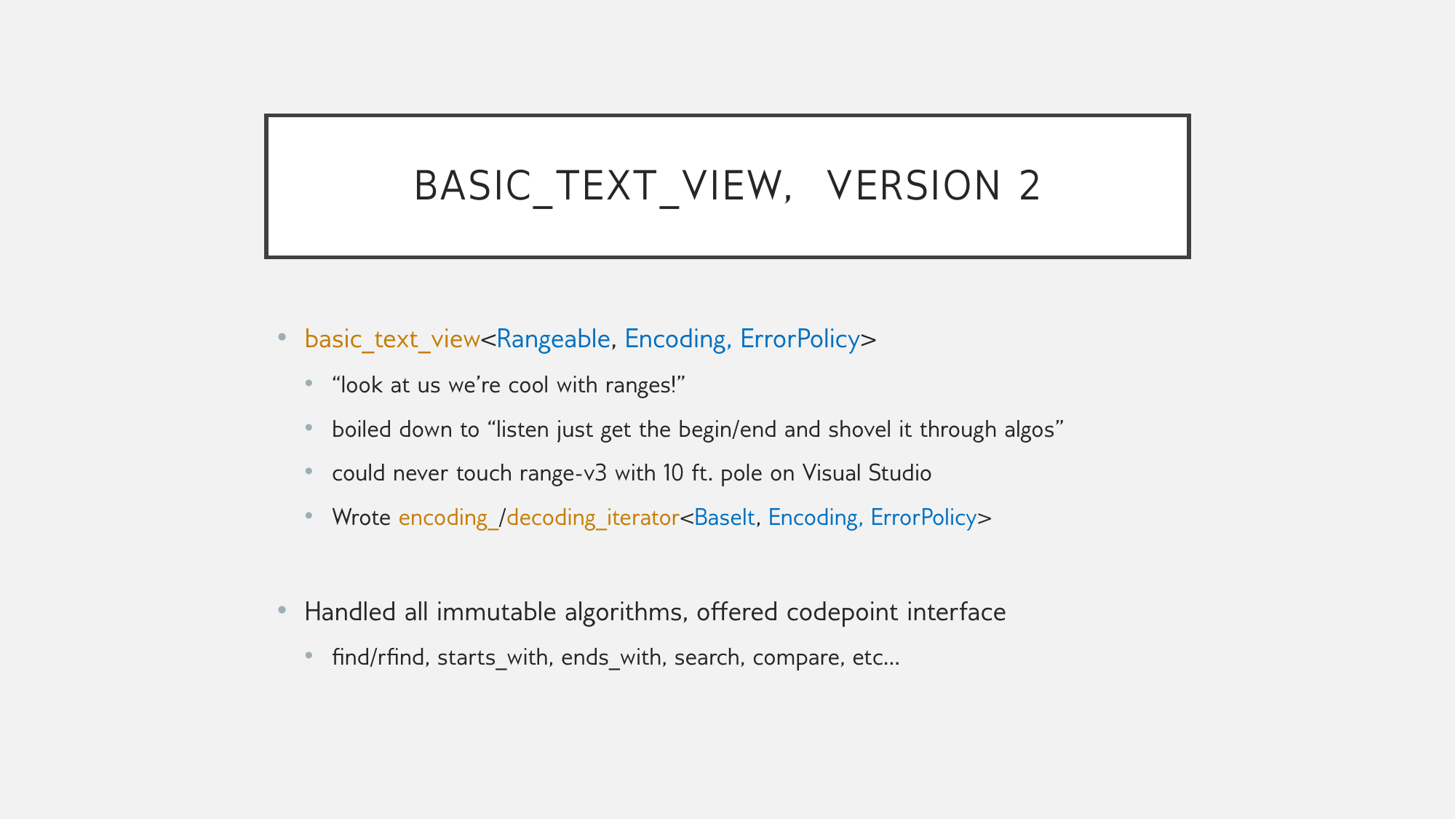

# basic_text_view,  version 2
basic_text_view<Rangeable, Encoding, ErrorPolicy>
“look at us we’re cool with ranges!”
boiled down to “listen just get the begin/end and shovel it through algos”
could never touch range-v3 with 10 ft. pole on Visual Studio
Wrote encoding_/decoding_iterator<BaseIt, Encoding, ErrorPolicy>

Handled all immutable algorithms, offered codepoint interface
find/rfind, starts_with, ends_with, search, compare, etc…